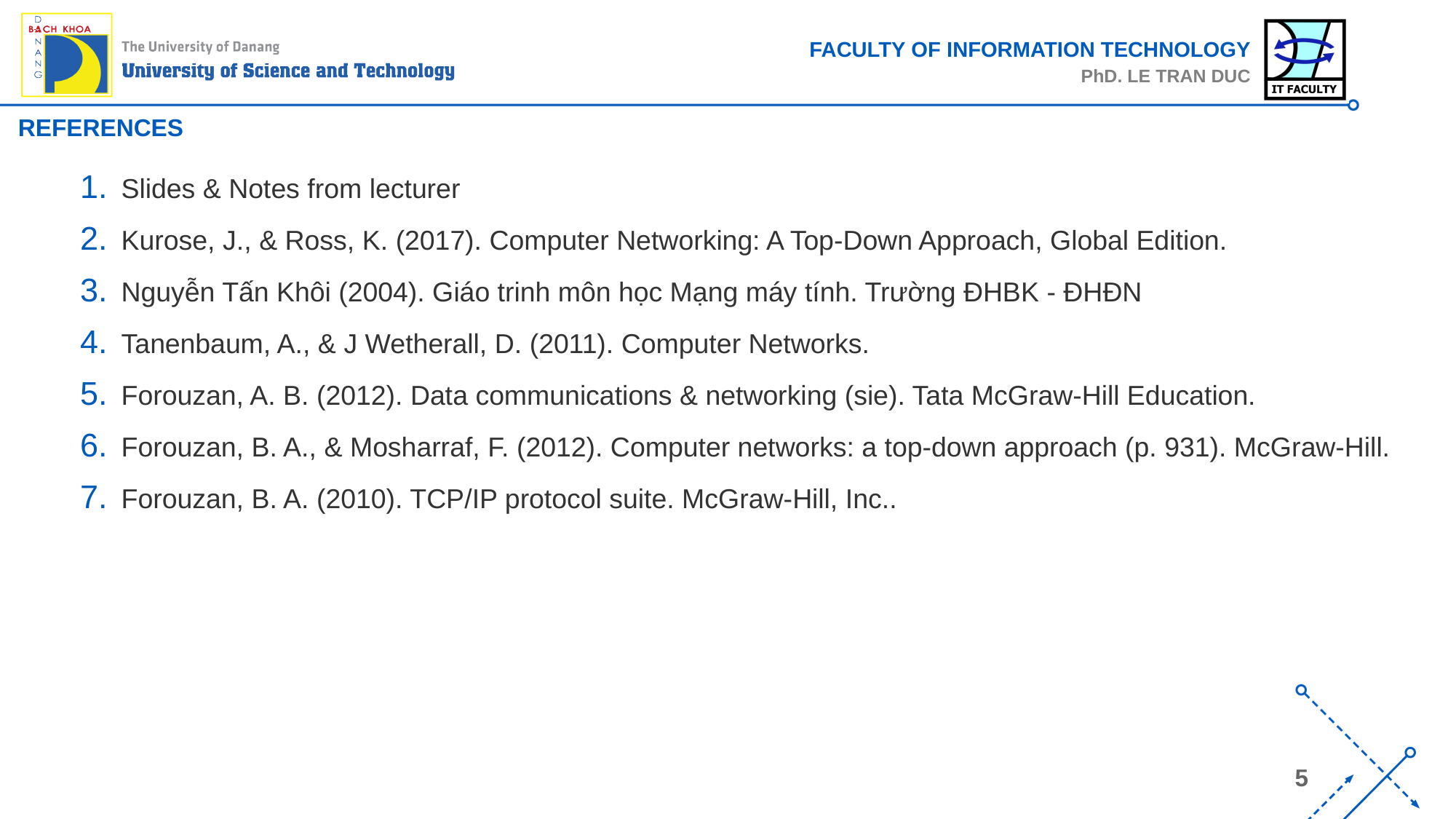

# REFERENCES
Slides & Notes from lecturer
Kurose, J., & Ross, K. (2017). Computer Networking: A Top-Down Approach, Global Edition.
Nguyễn Tấn Khôi (2004). Giáo trinh môn học Mạng máy tính. Trường ĐHBK - ĐHĐN
Tanenbaum, A., & J Wetherall, D. (2011). Computer Networks.
Forouzan, A. B. (2012). Data communications & networking (sie). Tata McGraw-Hill Education.
Forouzan, B. A., & Mosharraf, F. (2012). Computer networks: a top-down approach (p. 931). McGraw-Hill.
Forouzan, B. A. (2010). TCP/IP protocol suite. McGraw-Hill, Inc..